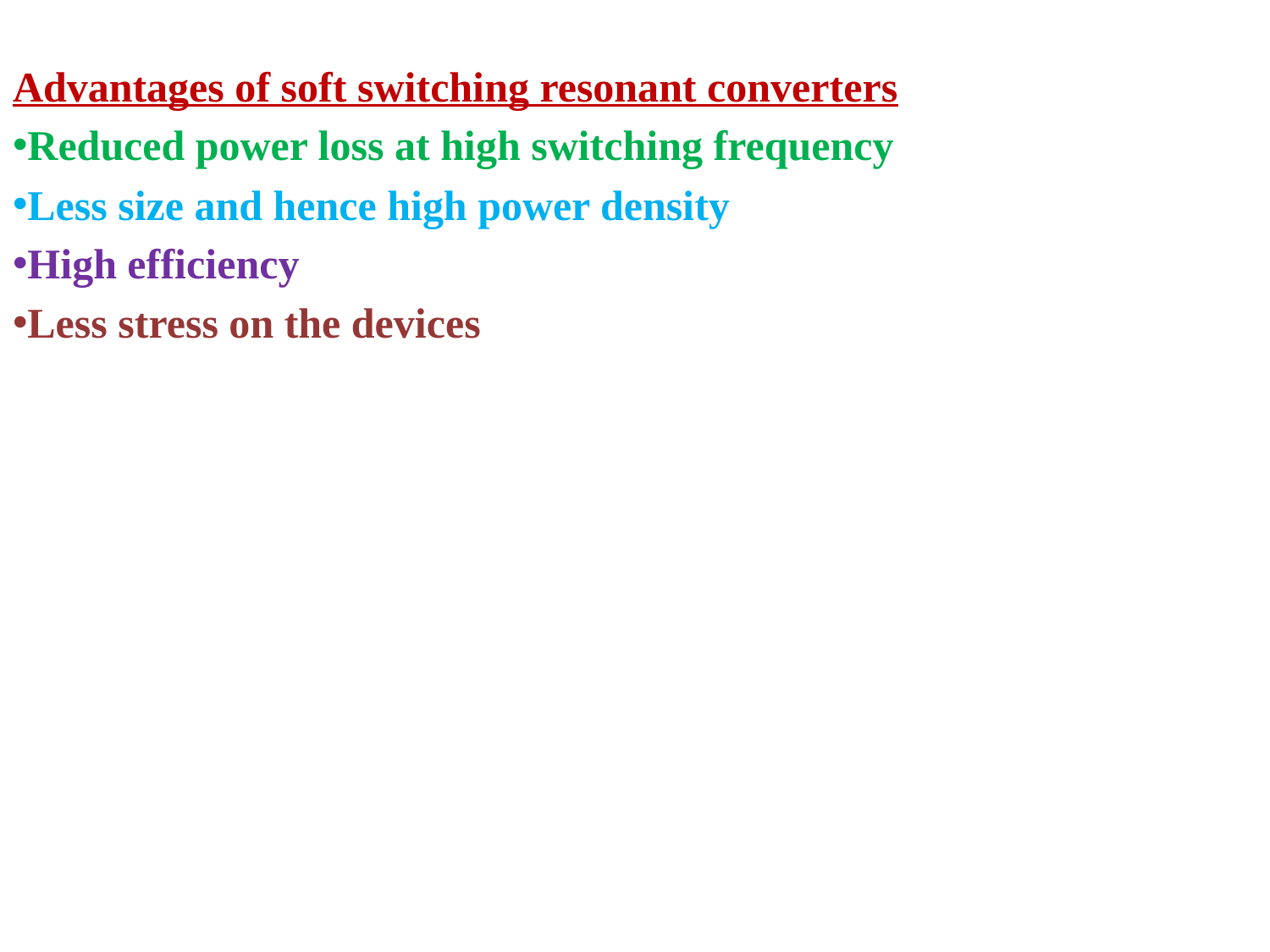

Advantages of soft switching resonant converters
Reduced power loss at high switching frequency
Less size and hence high power density
High efficiency
Less stress on the devices